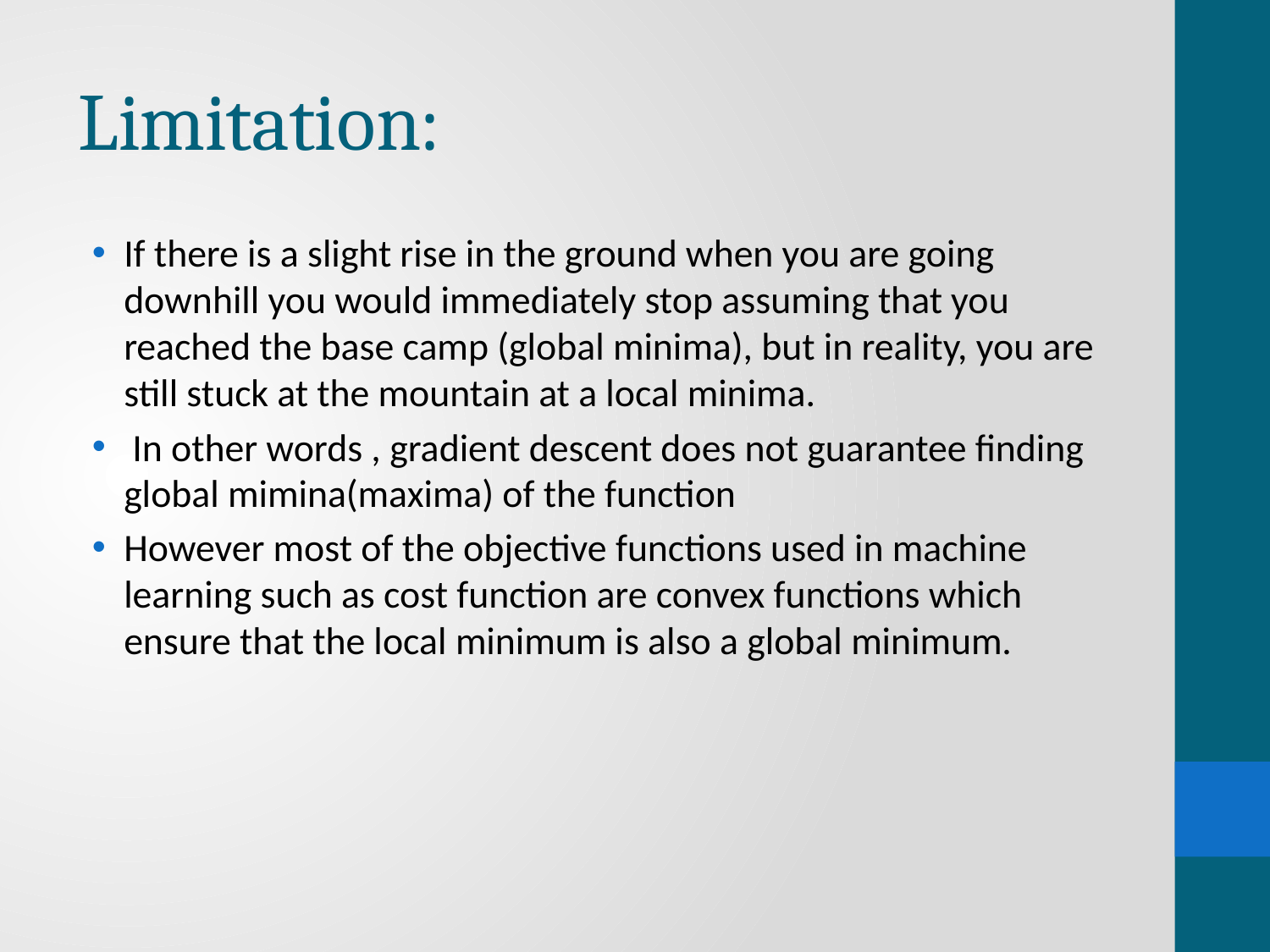

# Limitation:
If there is a slight rise in the ground when you are going downhill you would immediately stop assuming that you reached the base camp (global minima), but in reality, you are still stuck at the mountain at a local minima.
 In other words , gradient descent does not guarantee finding global mimina(maxima) of the function
However most of the objective functions used in machine learning such as cost function are convex functions which ensure that the local minimum is also a global minimum.